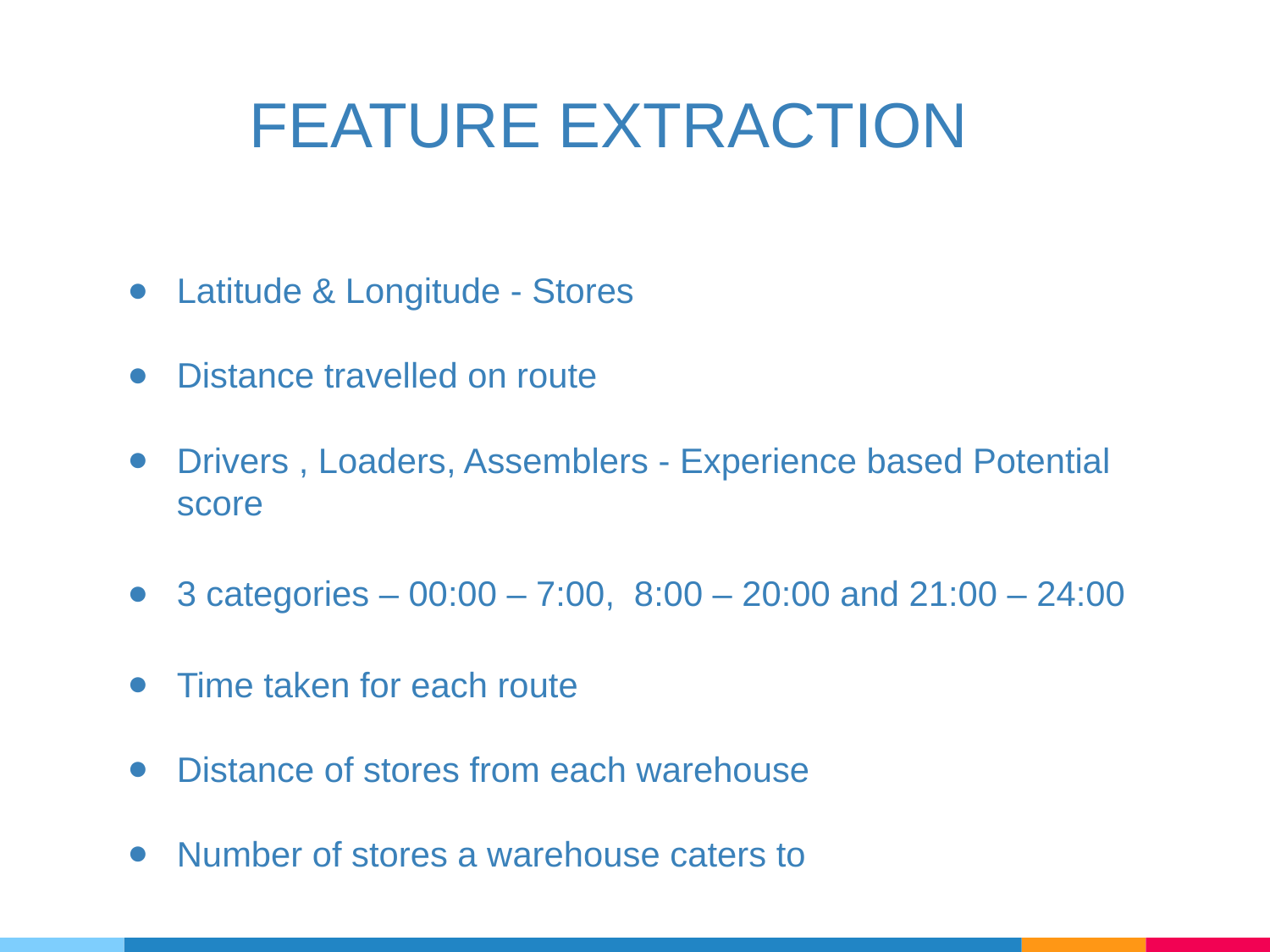

# FEATURE EXTRACTION
Latitude & Longitude - Stores

Distance travelled on route

Drivers , Loaders, Assemblers - Experience based Potential score

3 categories – 00:00 – 7:00,  8:00 – 20:00 and 21:00 – 24:00

Time taken for each route

Distance of stores from each warehouse

Number of stores a warehouse caters to